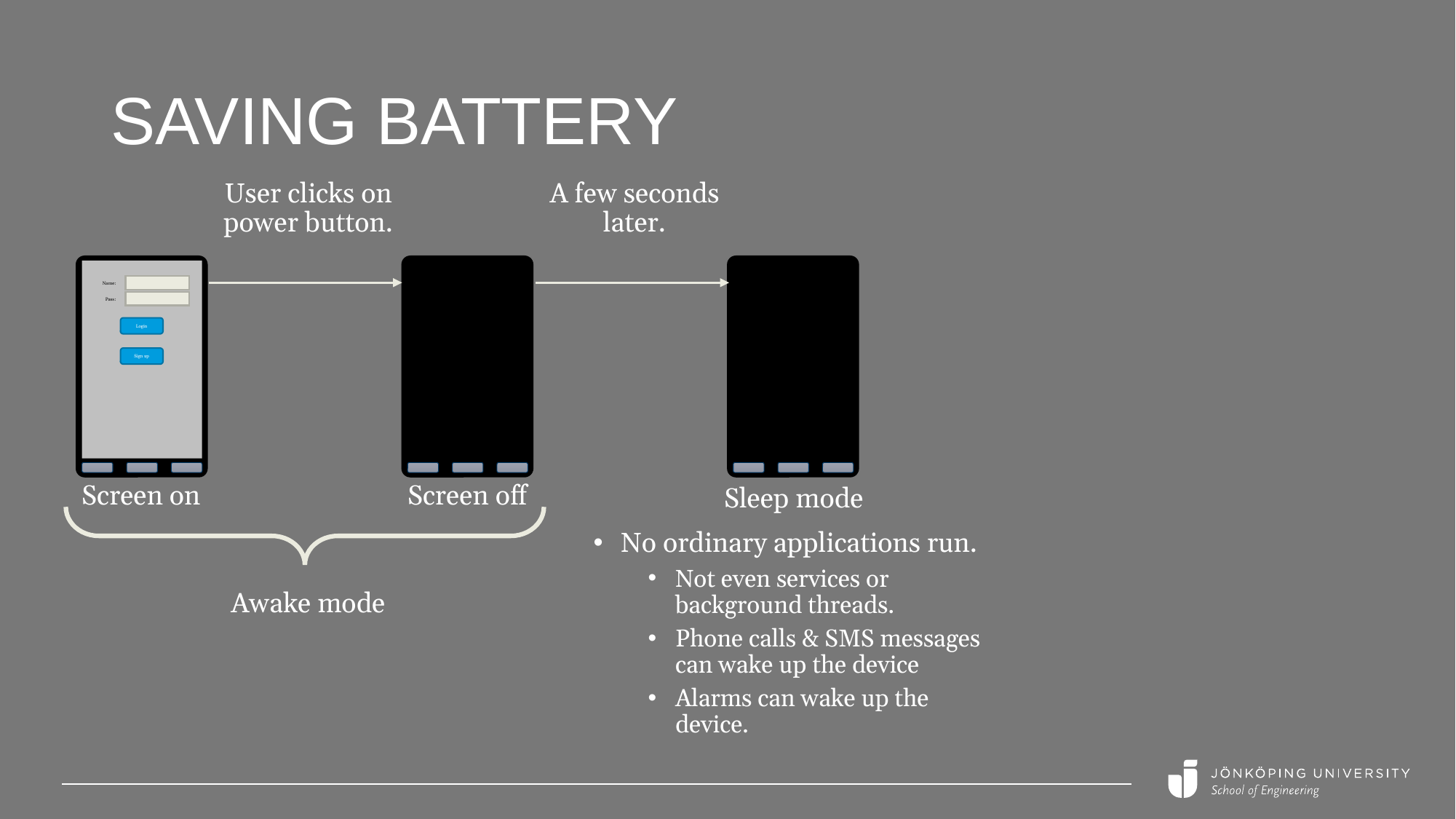

# Saving battery
User clicks on power button.
A few seconds later.

Name:

Pass:

Login
Sign up

Screen on
Screen off
Sleep mode
No ordinary applications run.
Not even services or background threads.
Phone calls & SMS messages can wake up the device
Alarms can wake up the device.
Awake mode